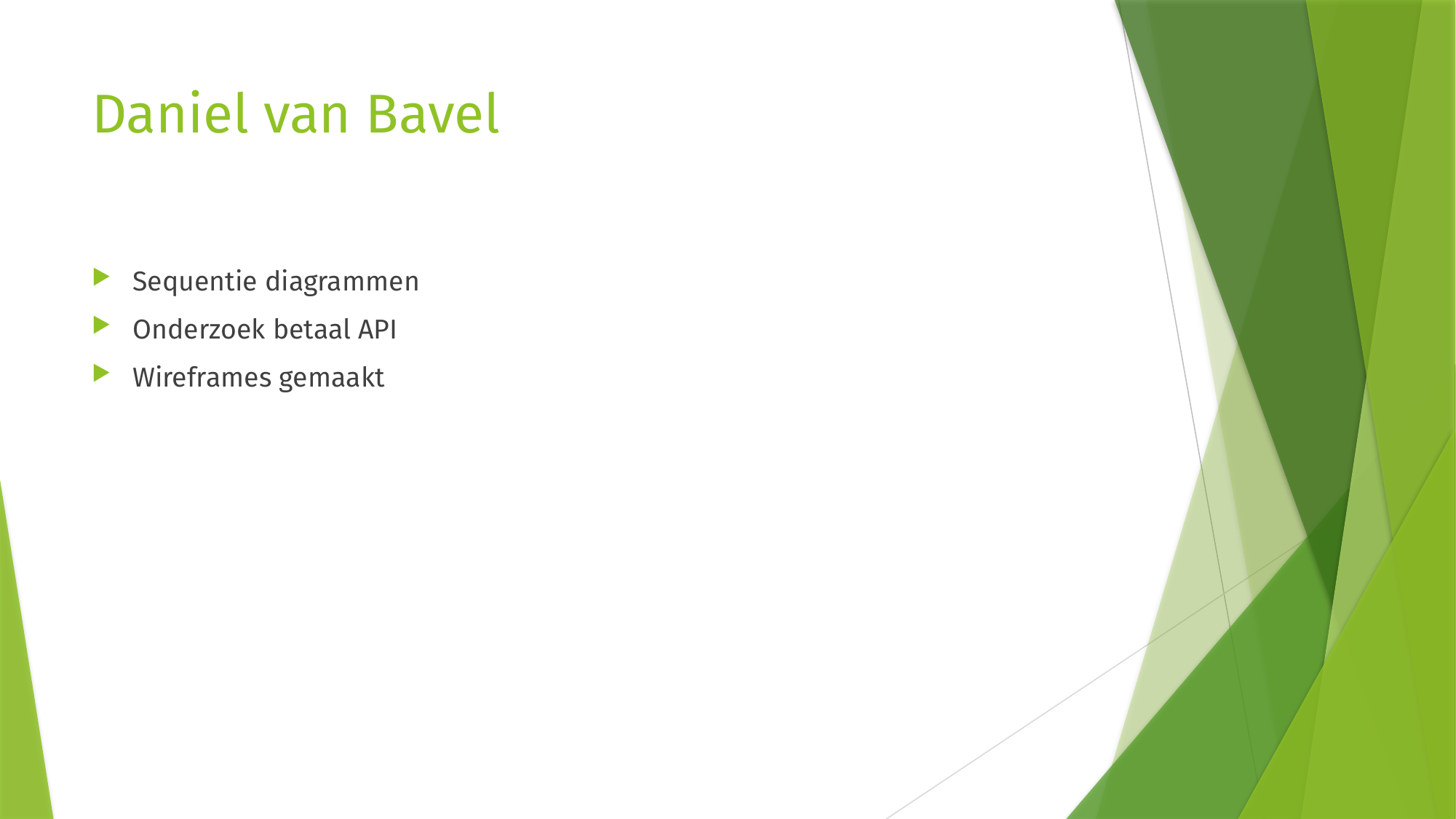

# Daniel van Bavel
Sequentie diagrammen
Onderzoek betaal API
Wireframes gemaakt